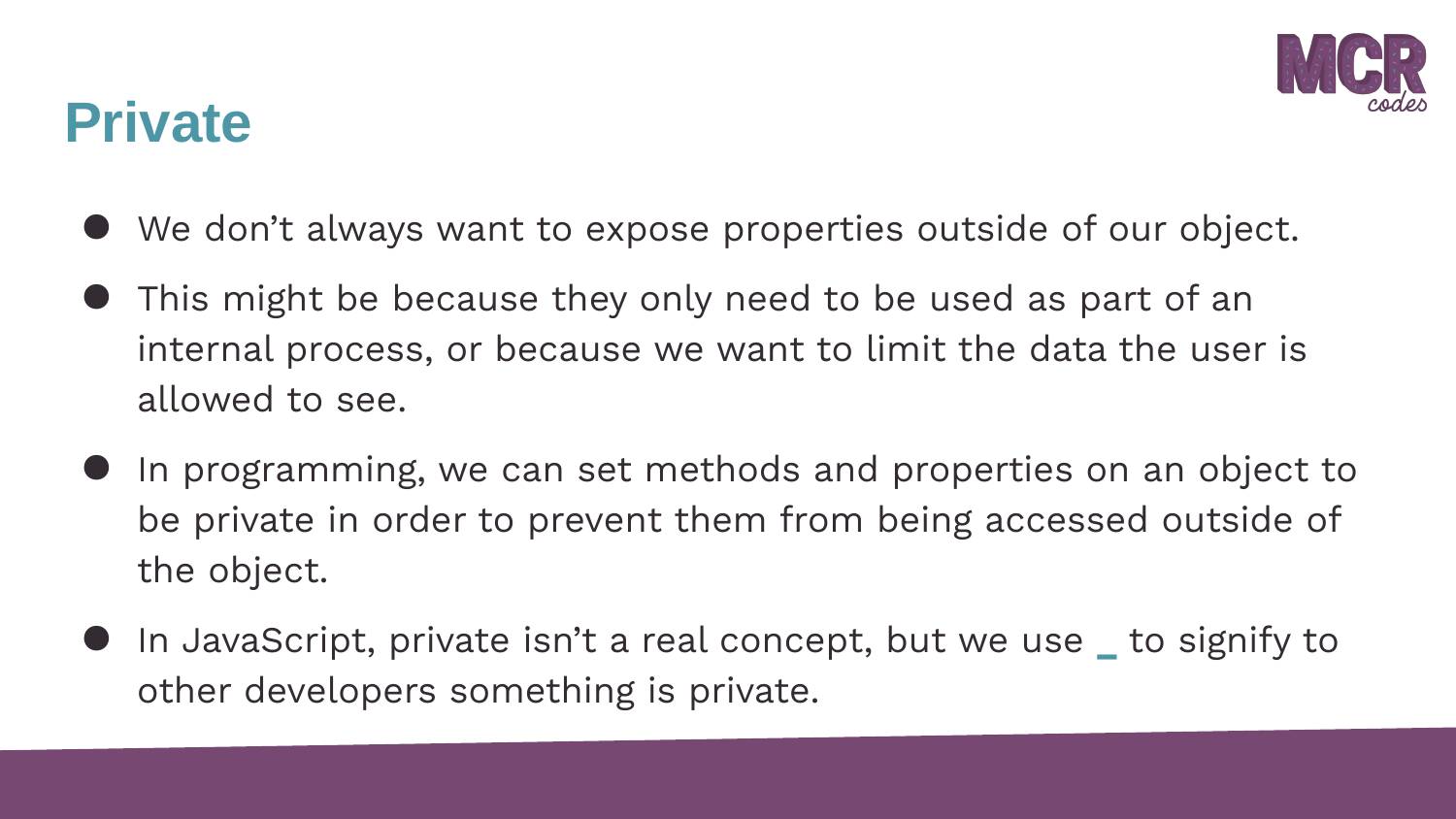

# Private
We don’t always want to expose properties outside of our object.
This might be because they only need to be used as part of an internal process, or because we want to limit the data the user is allowed to see.
In programming, we can set methods and properties on an object to be private in order to prevent them from being accessed outside of the object.
In JavaScript, private isn’t a real concept, but we use _ to signify to other developers something is private.